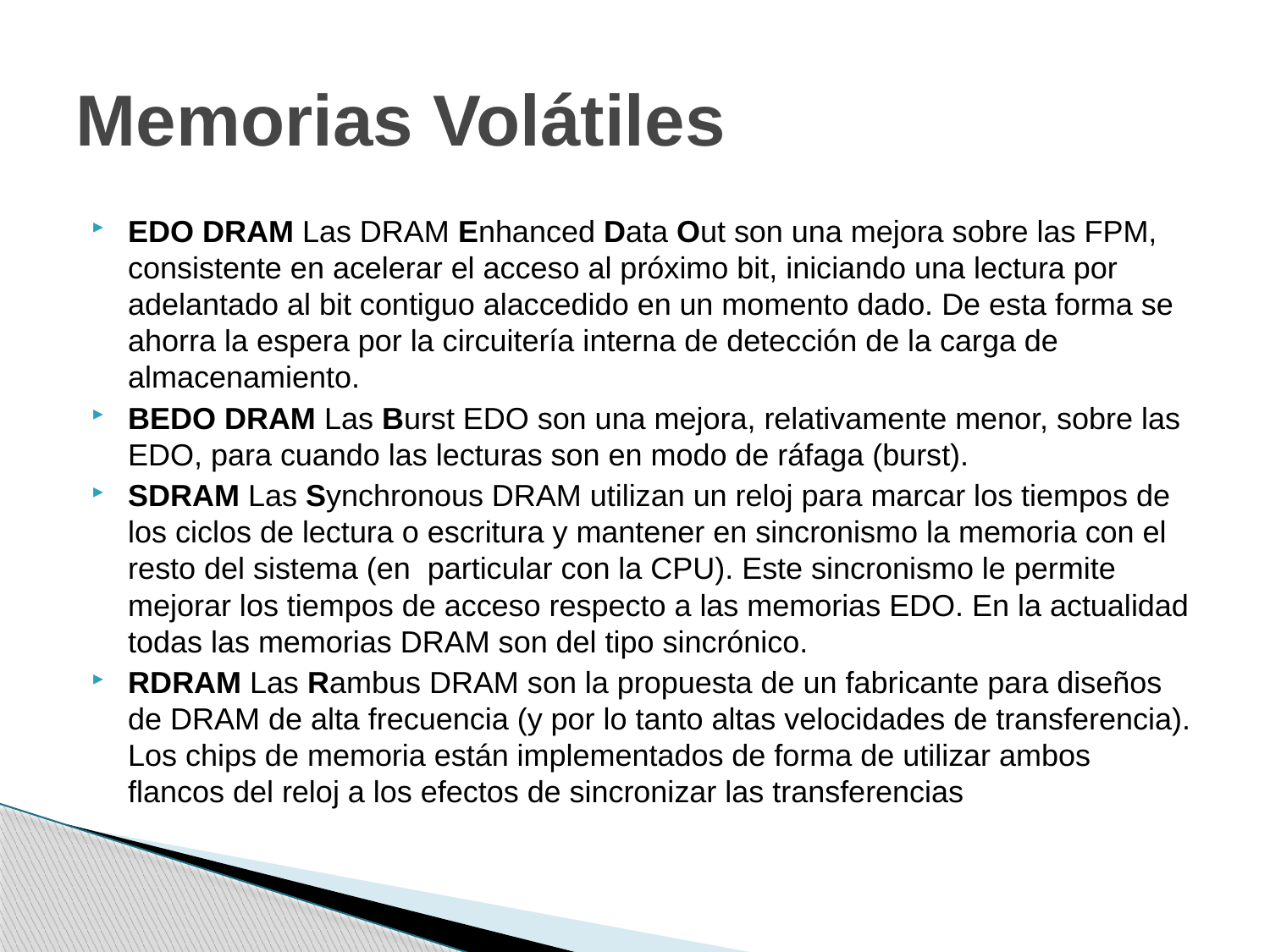

# Memorias Volátiles
EDO DRAM Las DRAM Enhanced Data Out son una mejora sobre las FPM, consistente en acelerar el acceso al próximo bit, iniciando una lectura por adelantado al bit contiguo alaccedido en un momento dado. De esta forma se ahorra la espera por la circuitería interna de detección de la carga de almacenamiento.
BEDO DRAM Las Burst EDO son una mejora, relativamente menor, sobre las EDO, para cuando las lecturas son en modo de ráfaga (burst).
SDRAM Las Synchronous DRAM utilizan un reloj para marcar los tiempos de los ciclos de lectura o escritura y mantener en sincronismo la memoria con el resto del sistema (en  particular con la CPU). Este sincronismo le permite mejorar los tiempos de acceso respecto a las memorias EDO. En la actualidad todas las memorias DRAM son del tipo sincrónico.
RDRAM Las Rambus DRAM son la propuesta de un fabricante para diseños de DRAM de alta frecuencia (y por lo tanto altas velocidades de transferencia). Los chips de memoria están implementados de forma de utilizar ambos flancos del reloj a los efectos de sincronizar las transferencias